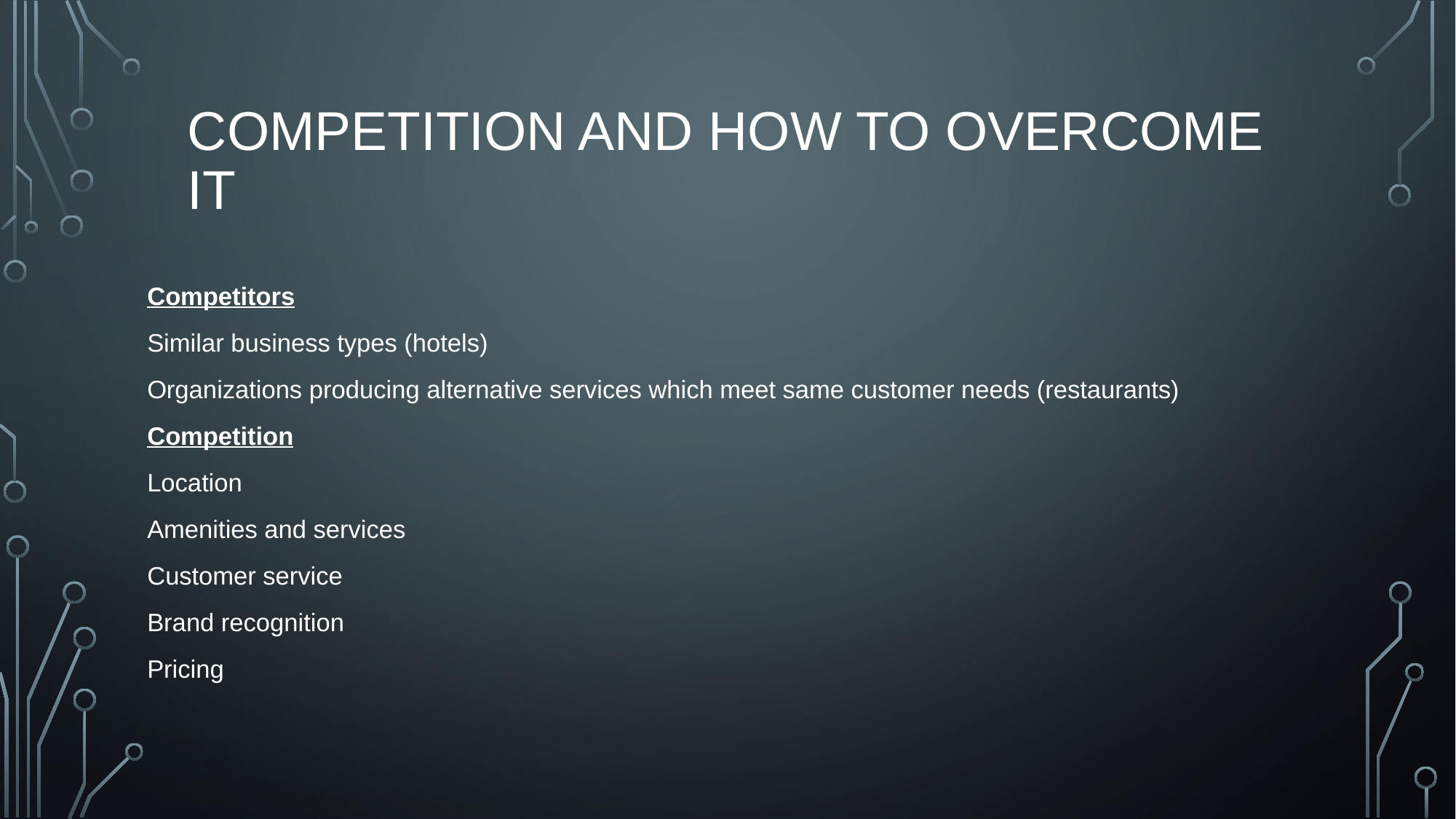

# Competition and how to overcome it
Competitors
Similar business types (hotels)
Organizations producing alternative services which meet same customer needs (restaurants)
Competition
Location
Amenities and services
Customer service
Brand recognition
Pricing